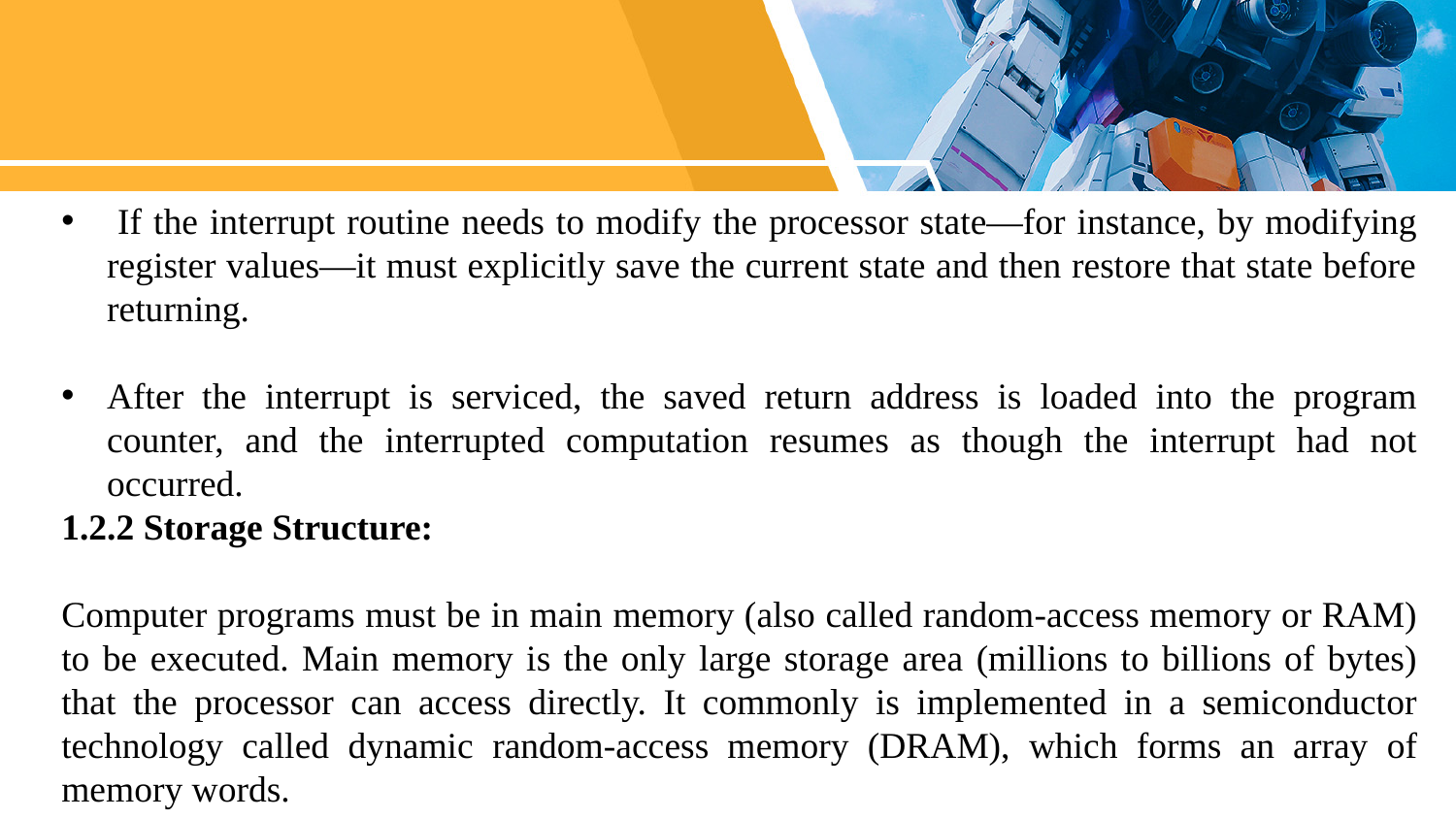

If the interrupt routine needs to modify the processor state—for instance, by modifying register values—it must explicitly save the current state and then restore that state before returning.

After the interrupt is serviced, the saved return address is loaded into the program counter, and the interrupted computation resumes as though the interrupt had not occurred.
1.2.2 Storage Structure:

Computer programs must be in main memory (also called random-access memory or RAM) to be executed. Main memory is the only large storage area (millions to billions of bytes) that the processor can access directly. It commonly is implemented in a semiconductor technology called dynamic random-access memory (DRAM), which forms an array of memory words.